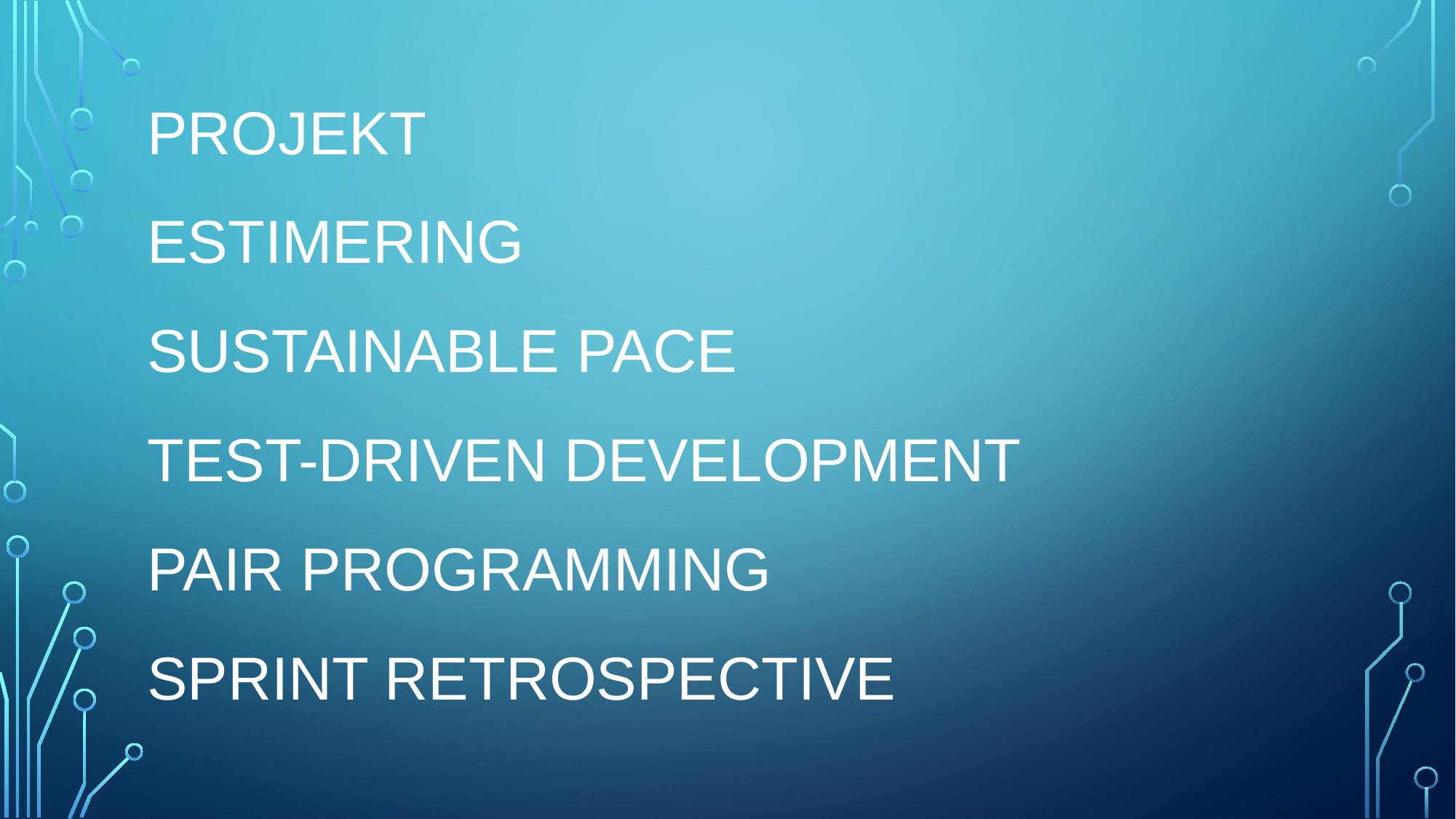

# Projekt Estimering Sustainable Pace Test-Driven Development Pair Programming Sprint Retrospective